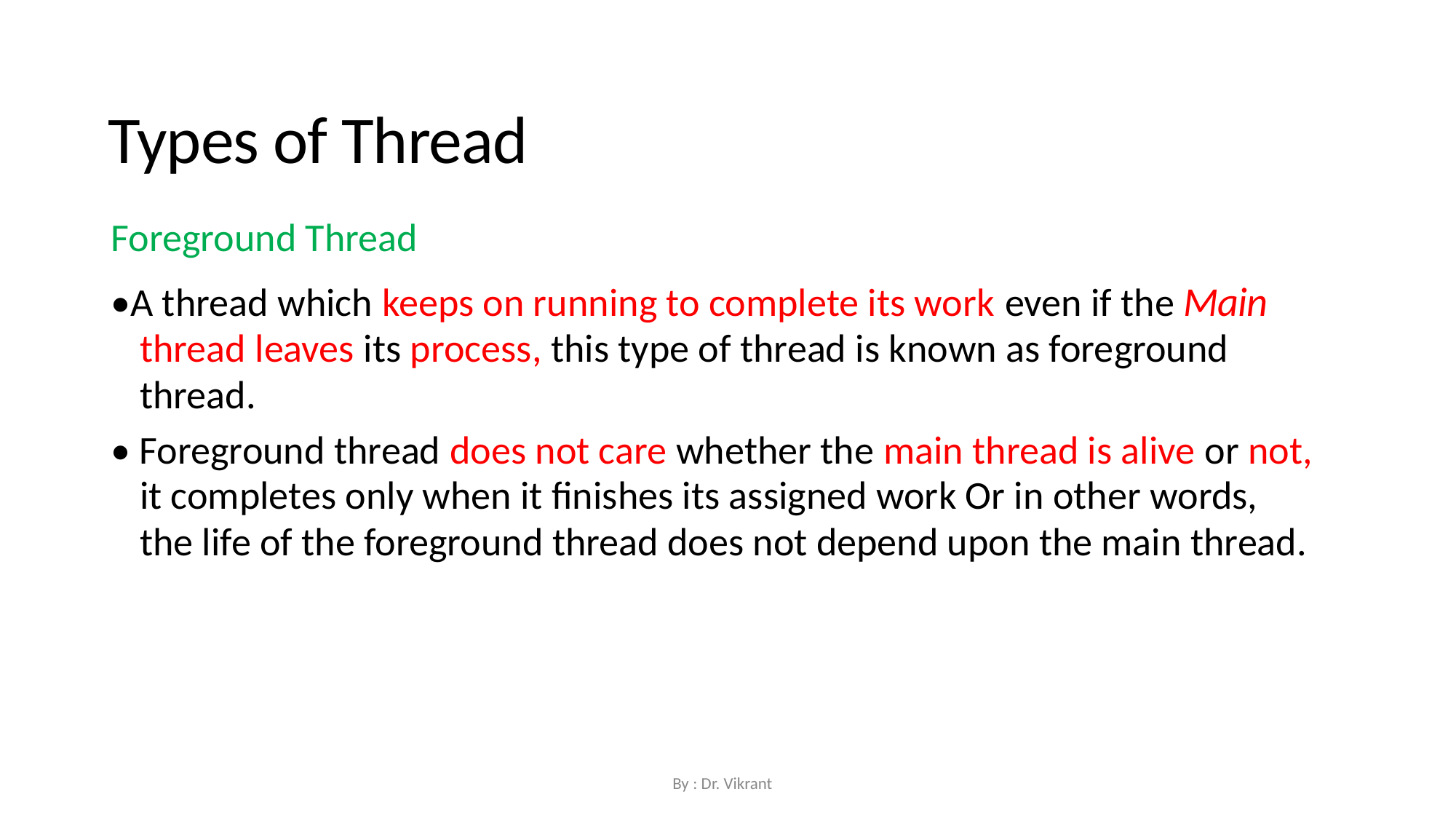

Types of Thread
Foreground Thread
•A thread which keeps on running to complete its work even if the Main thread leaves its process, this type of thread is known as foreground thread.
• Foreground thread does not care whether the main thread is alive or not, it completes only when it finishes its assigned work Or in other words, the life of the foreground thread does not depend upon the main thread.
By : Dr. Vikrant